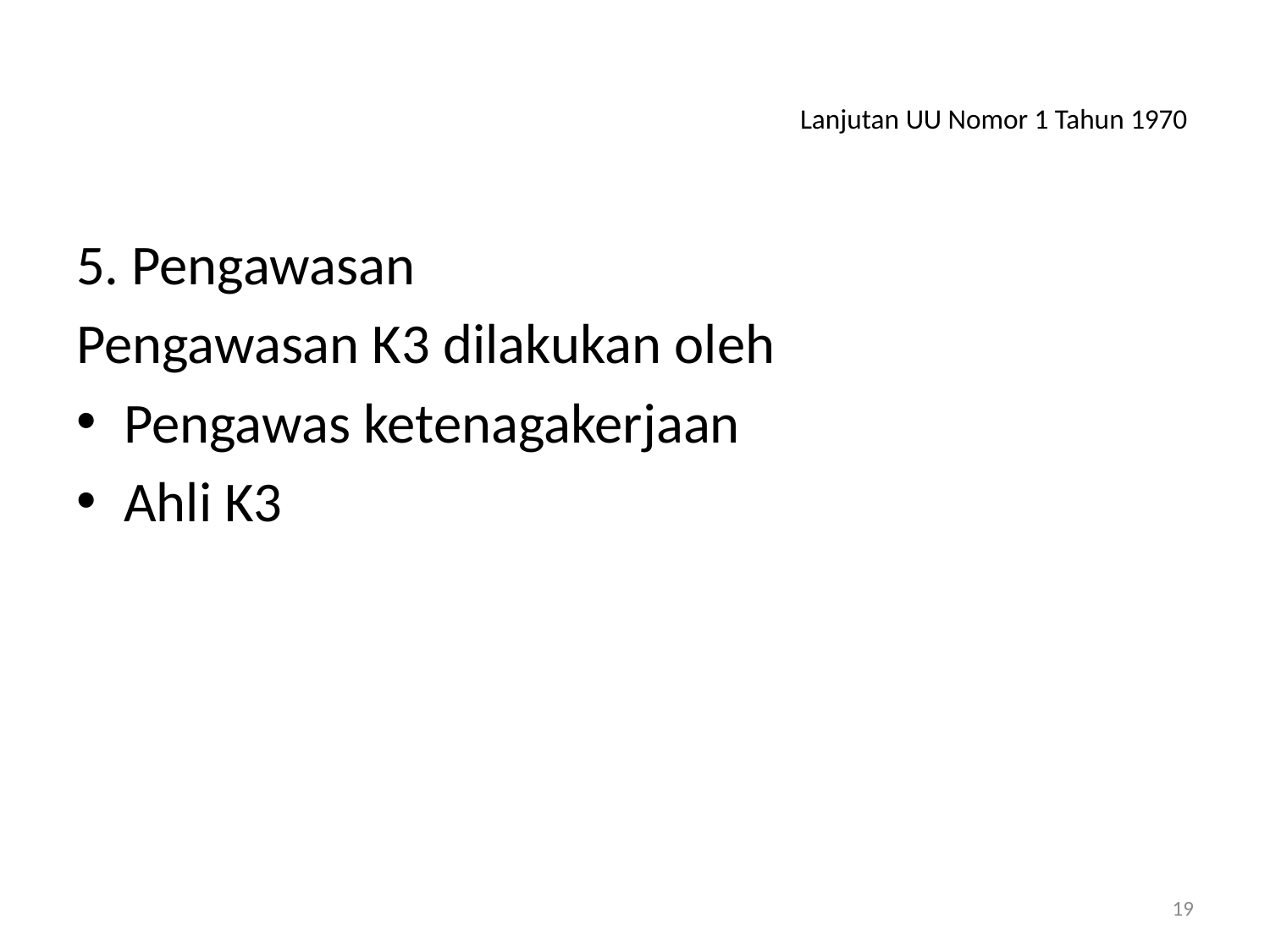

# Lanjutan UU Nomor 1 Tahun 1970
5. Pengawasan
Pengawasan K3 dilakukan oleh
Pengawas ketenagakerjaan
Ahli K3
19